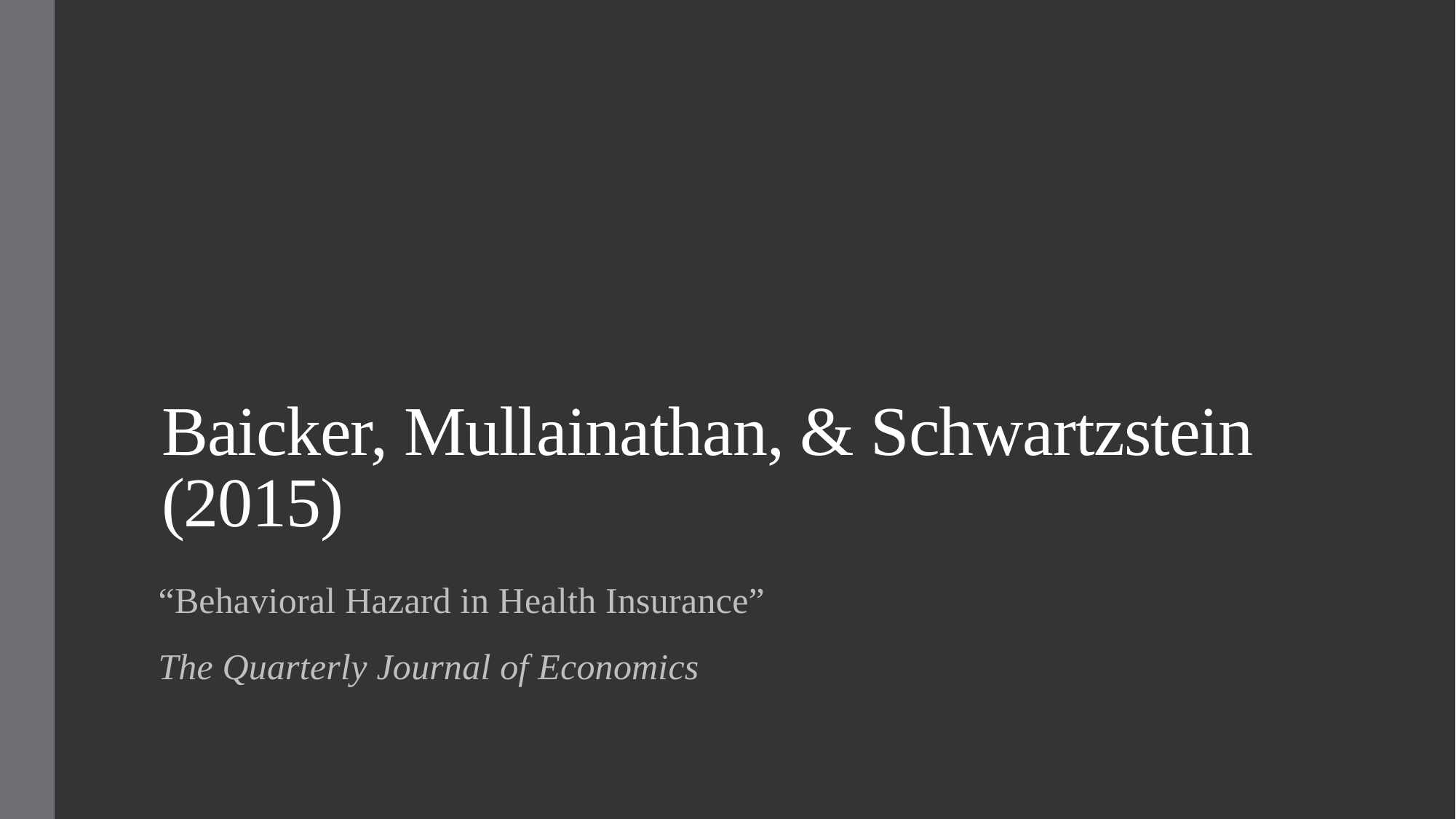

# Baicker, Mullainathan, & Schwartzstein (2015)
“Behavioral Hazard in Health Insurance”
The Quarterly Journal of Economics